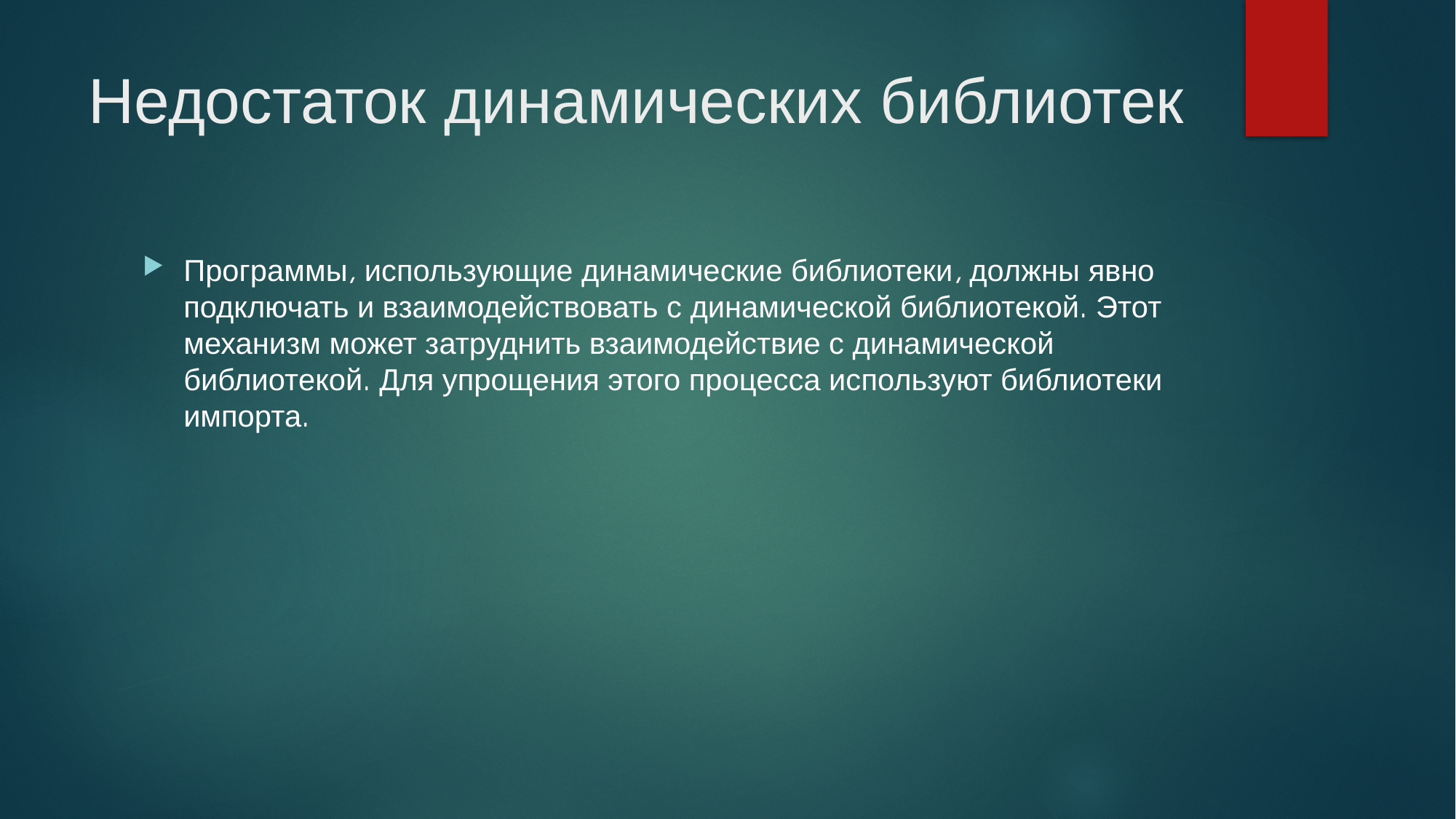

# Недостаток динамических библиотек
Программы, использующие динамические библиотеки, должны явно подключать и взаимодействовать с динамической библиотекой. Этот механизм может затруднить взаимодействие с динамической библиотекой. Для упрощения этого процесса используют библиотеки импорта.